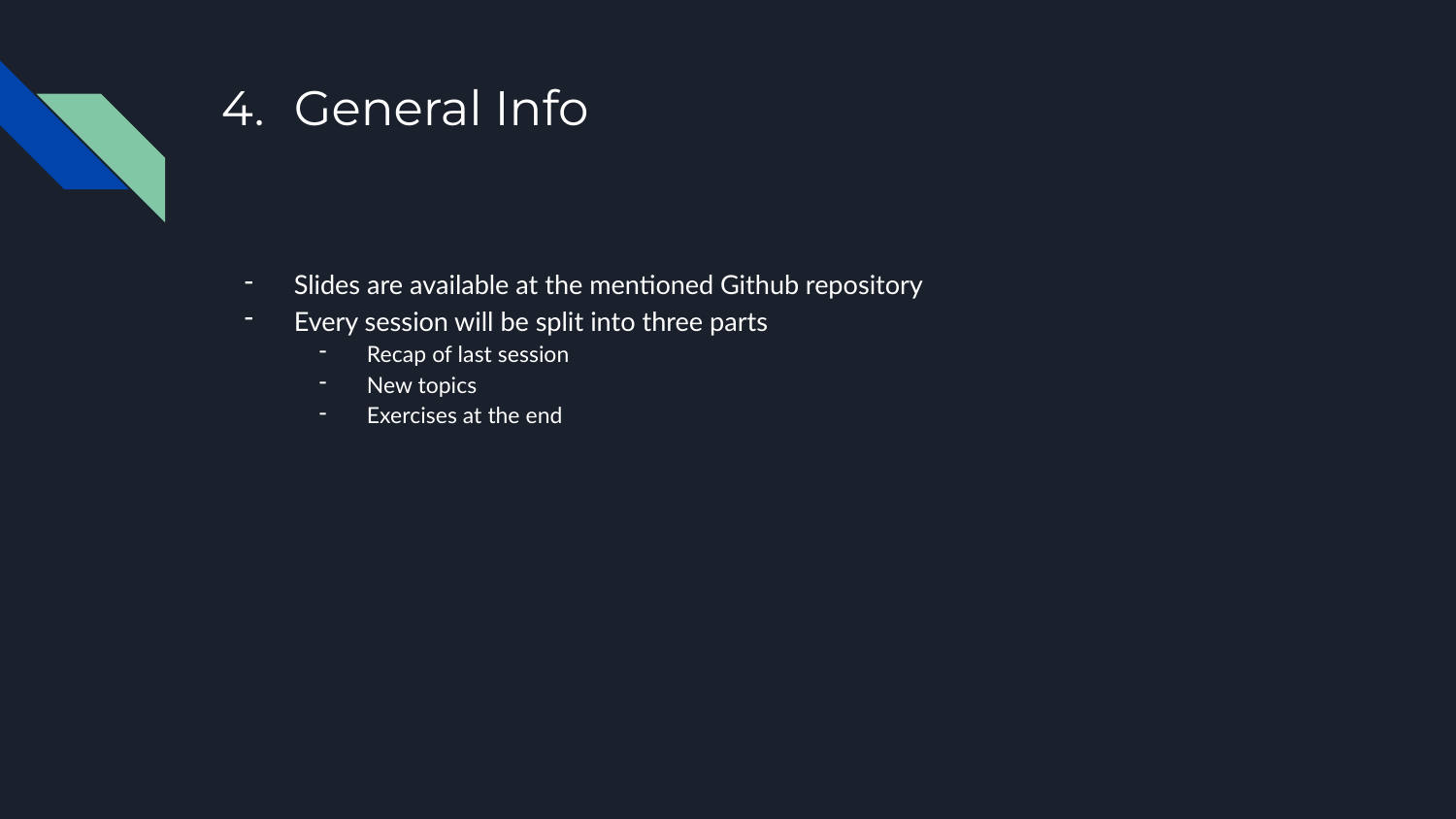

# General Info
Slides are available at the mentioned Github repository
Every session will be split into three parts
Recap of last session
New topics
Exercises at the end